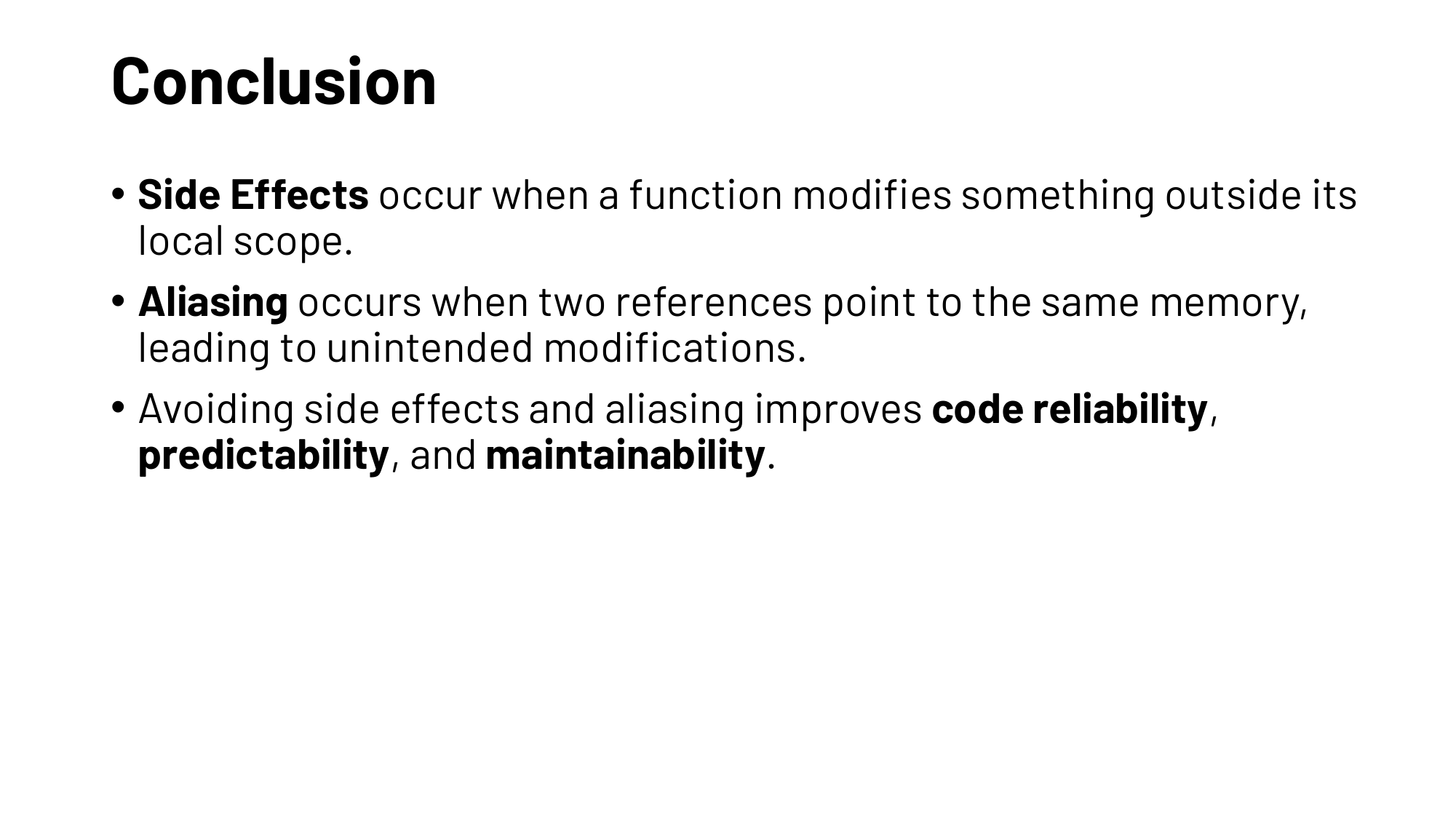

# Conclusion
Side Effects occur when a function modifies something outside its local scope.
Aliasing occurs when two references point to the same memory, leading to unintended modifications.
Avoiding side effects and aliasing improves code reliability, predictability, and maintainability.